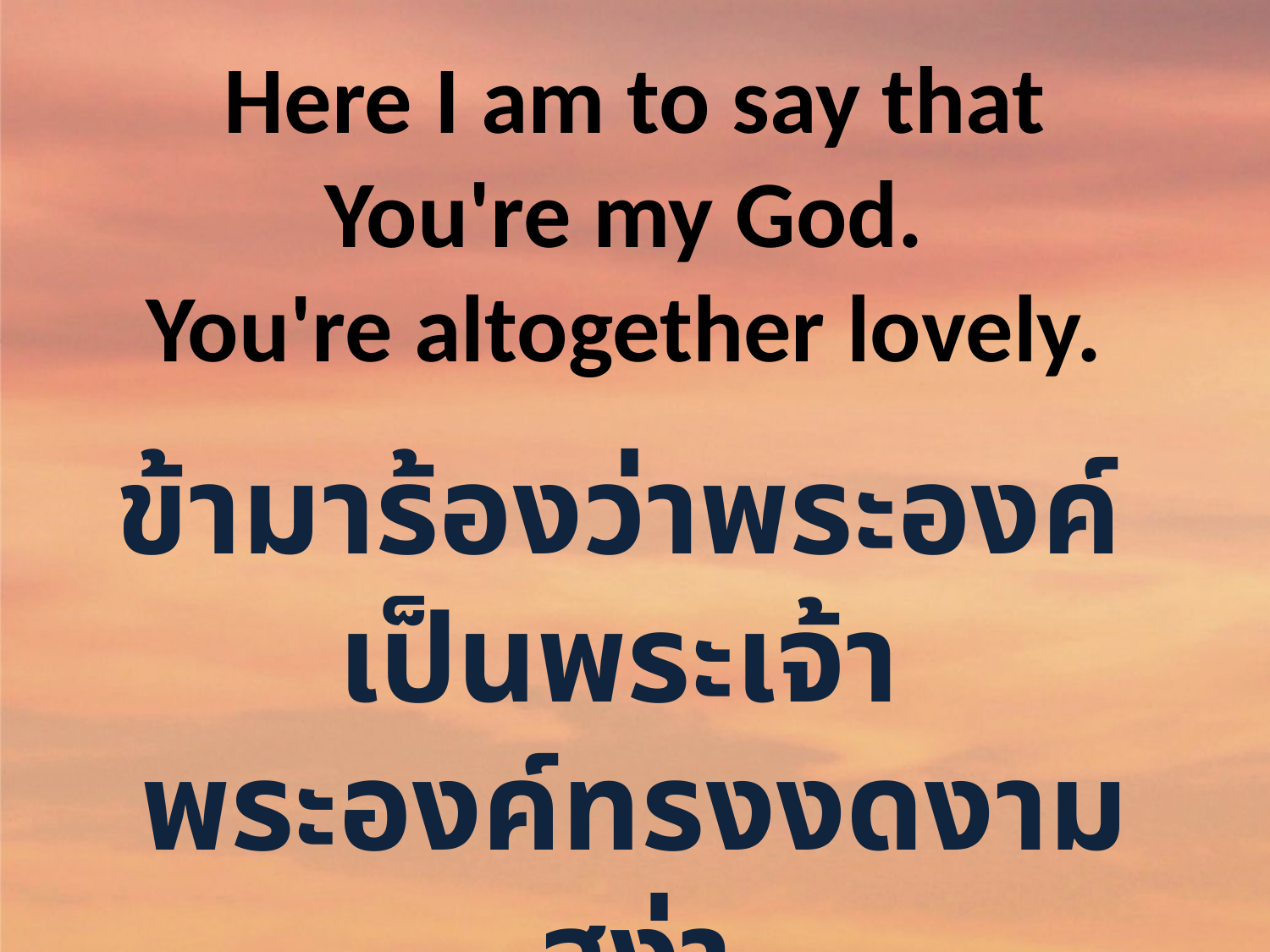

Here I am to say that You're my God.
You're altogether lovely.
ข้ามาร้องว่าพระองค์
เป็นพระเจ้า
พระองค์ทรงงดงามสง่า